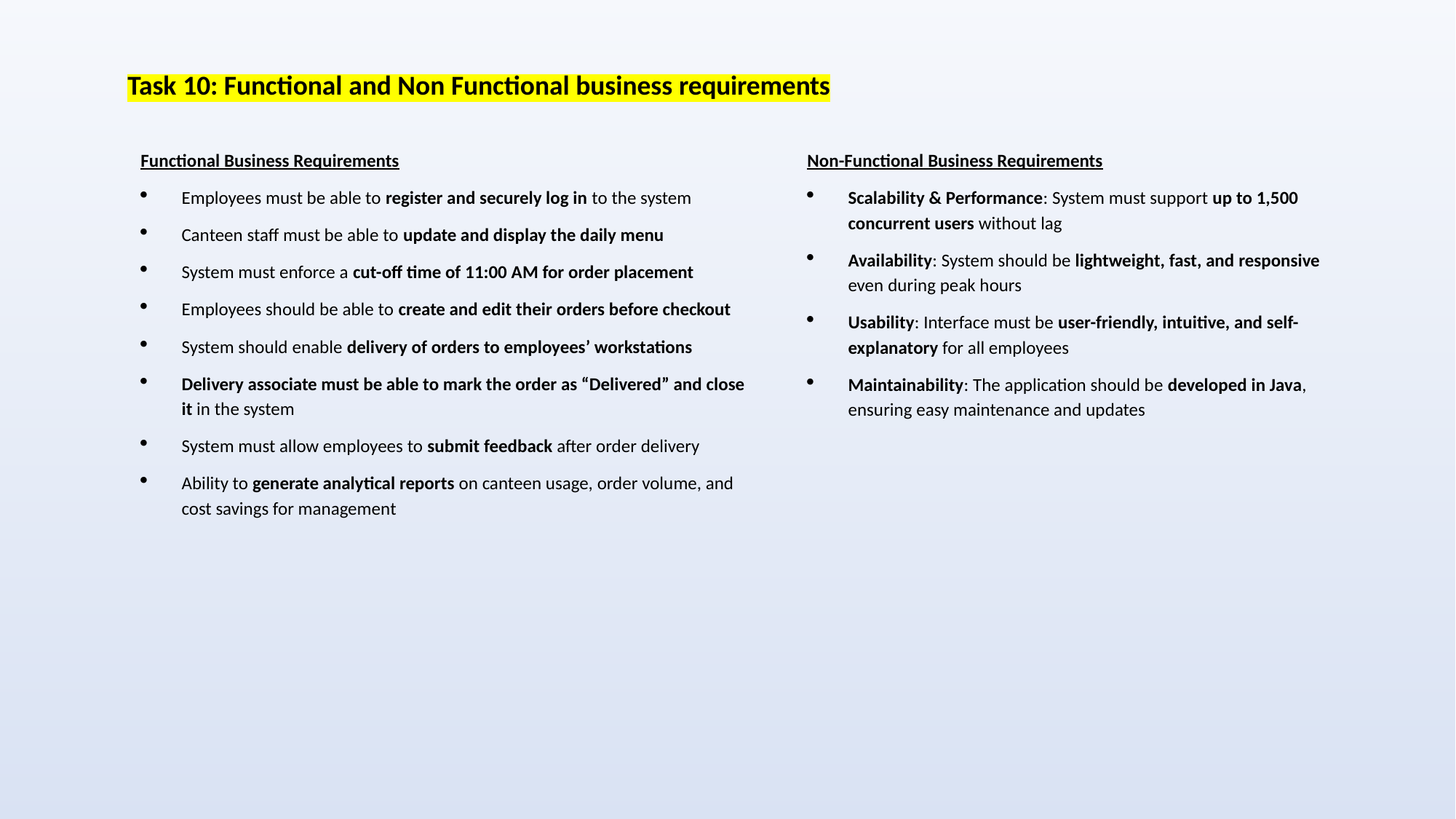

Task 10: Functional and Non Functional business requirements
Functional Business Requirements
Employees must be able to register and securely log in to the system
Canteen staff must be able to update and display the daily menu
System must enforce a cut-off time of 11:00 AM for order placement
Employees should be able to create and edit their orders before checkout
System should enable delivery of orders to employees’ workstations
Delivery associate must be able to mark the order as “Delivered” and close it in the system
System must allow employees to submit feedback after order delivery
Ability to generate analytical reports on canteen usage, order volume, and cost savings for management
Non-Functional Business Requirements
Scalability & Performance: System must support up to 1,500 concurrent users without lag
Availability: System should be lightweight, fast, and responsive even during peak hours
Usability: Interface must be user-friendly, intuitive, and self-explanatory for all employees
Maintainability: The application should be developed in Java, ensuring easy maintenance and updates